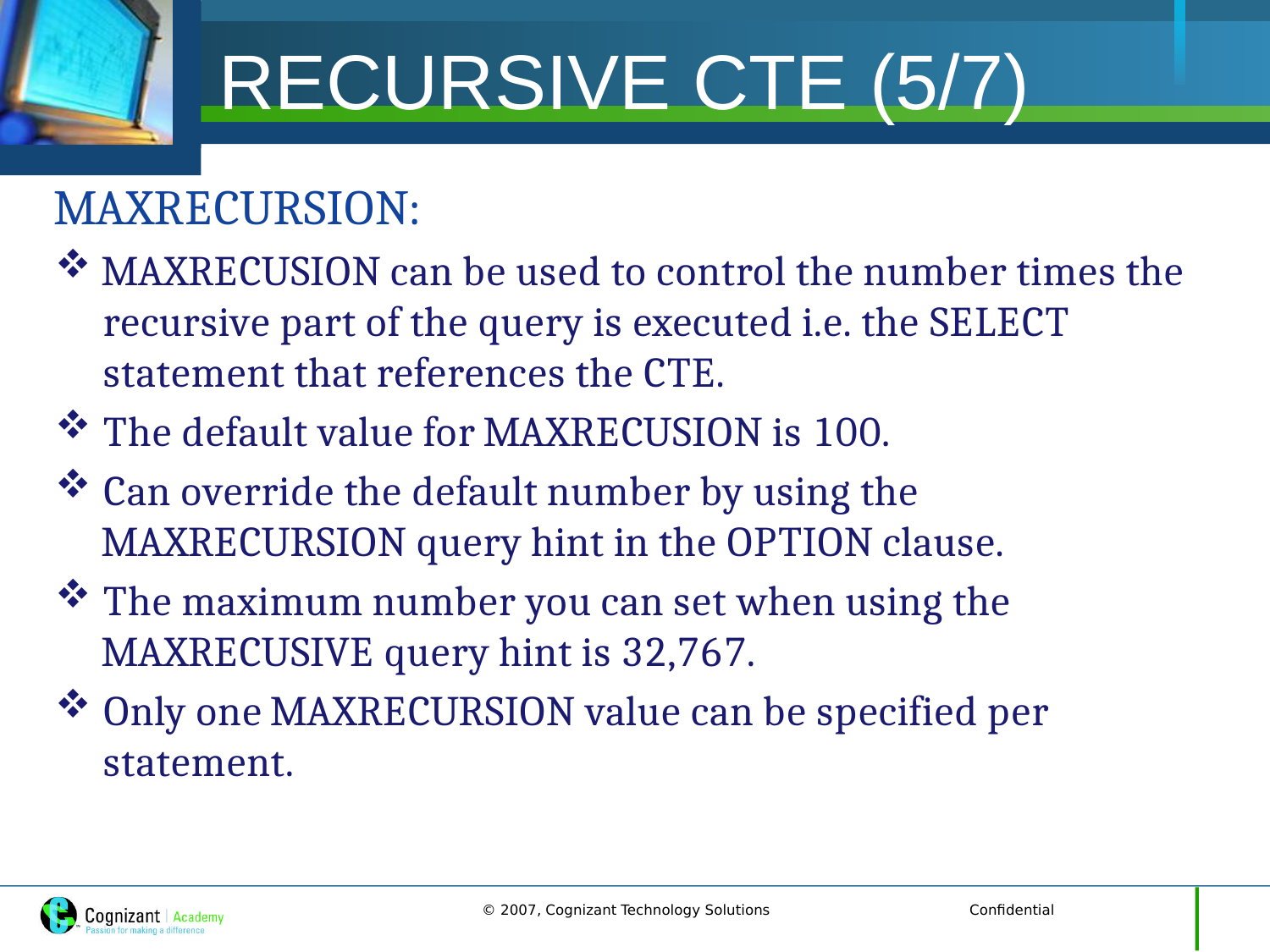

# RECURSIVE CTE (5/7)
MAXRECURSION:
MAXRECUSION can be used to control the number times the recursive part of the query is executed i.e. the SELECT statement that references the CTE.
The default value for MAXRECUSION is 100.
Can override the default number by using the MAXRECURSION query hint in the OPTION clause.
The maximum number you can set when using the MAXRECUSIVE query hint is 32,767.
Only one MAXRECURSION value can be specified per statement.